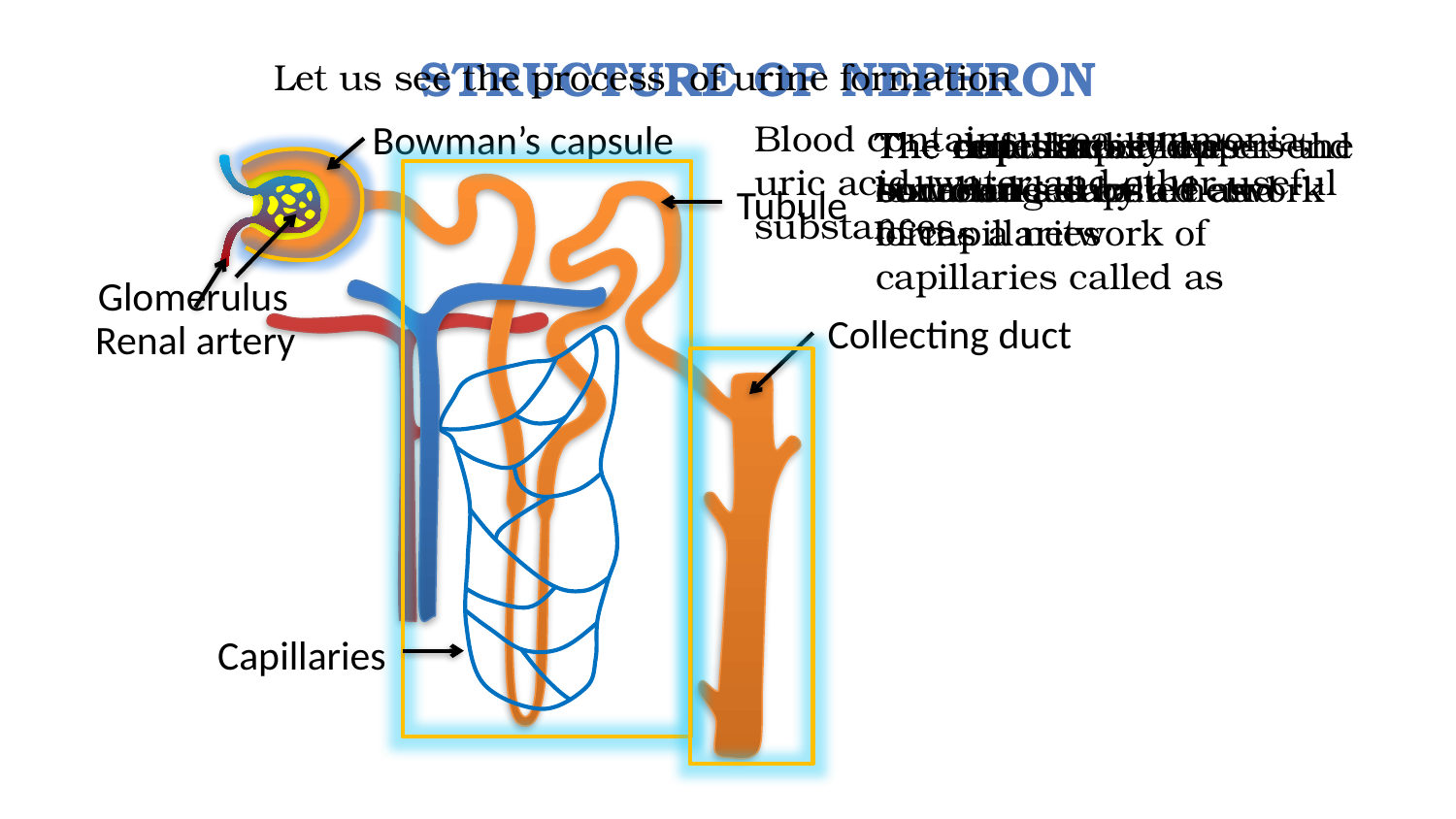

Structure of NEPHRON
Let us see the process  of urine formation
Bowman’s capsule
Blood contains urea, ammonia, uric acid, water and other useful substances.
The cup shaped upper end is called as
The coiled tube like structure is called as
The duct is called as collecting duct.
The renal artery enters the bowman’s capsule and forms a network of capillaries called as
The nephron is surrounded by a network of capillaries

Tubule
Glomerulus
Renal artery

Collecting duct

Capillaries